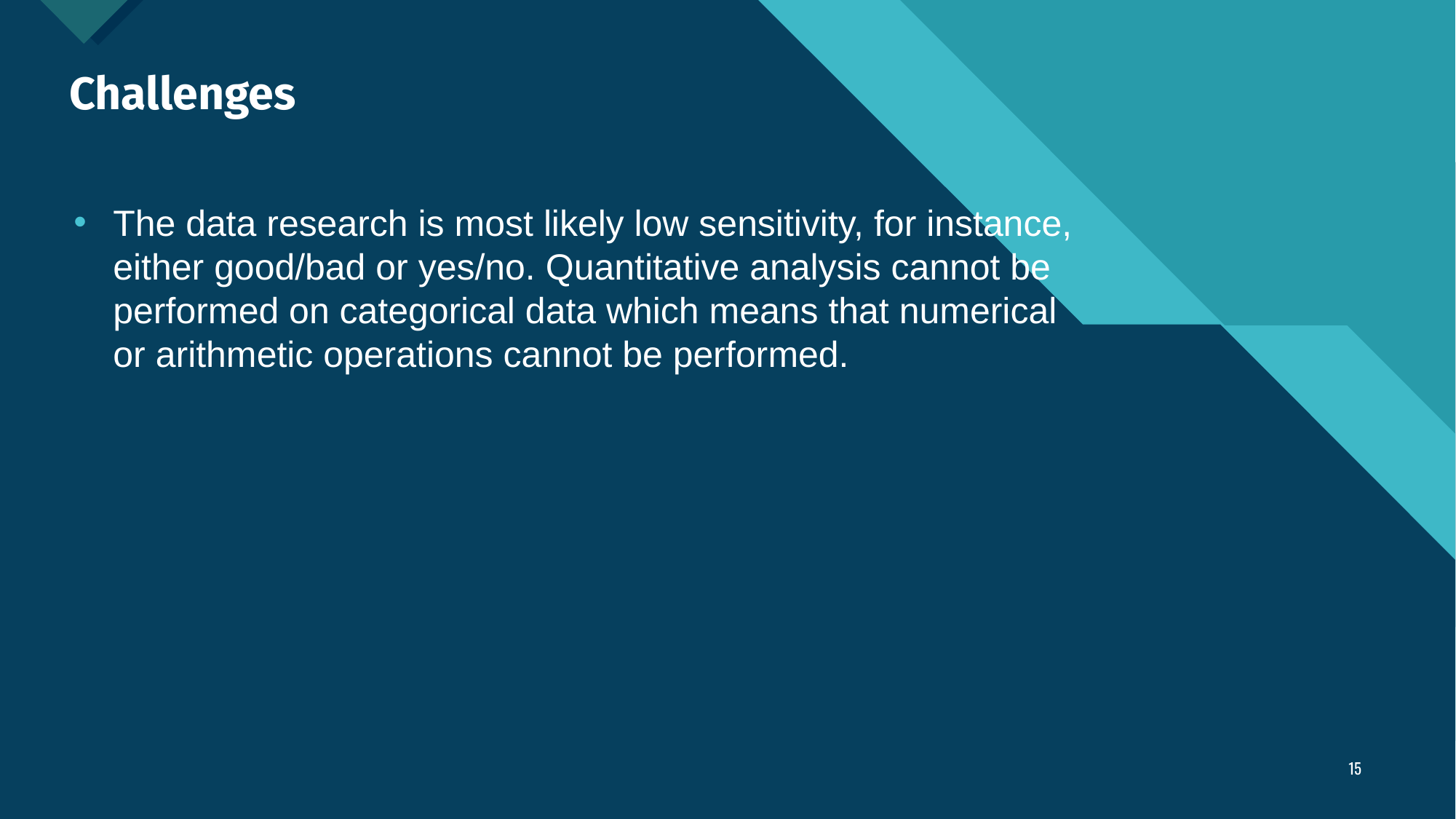

# Challenges
The data research is most likely low sensitivity, for instance, either good/bad or yes/no. Quantitative analysis cannot be performed on categorical data which means that numerical or arithmetic operations cannot be performed.
15